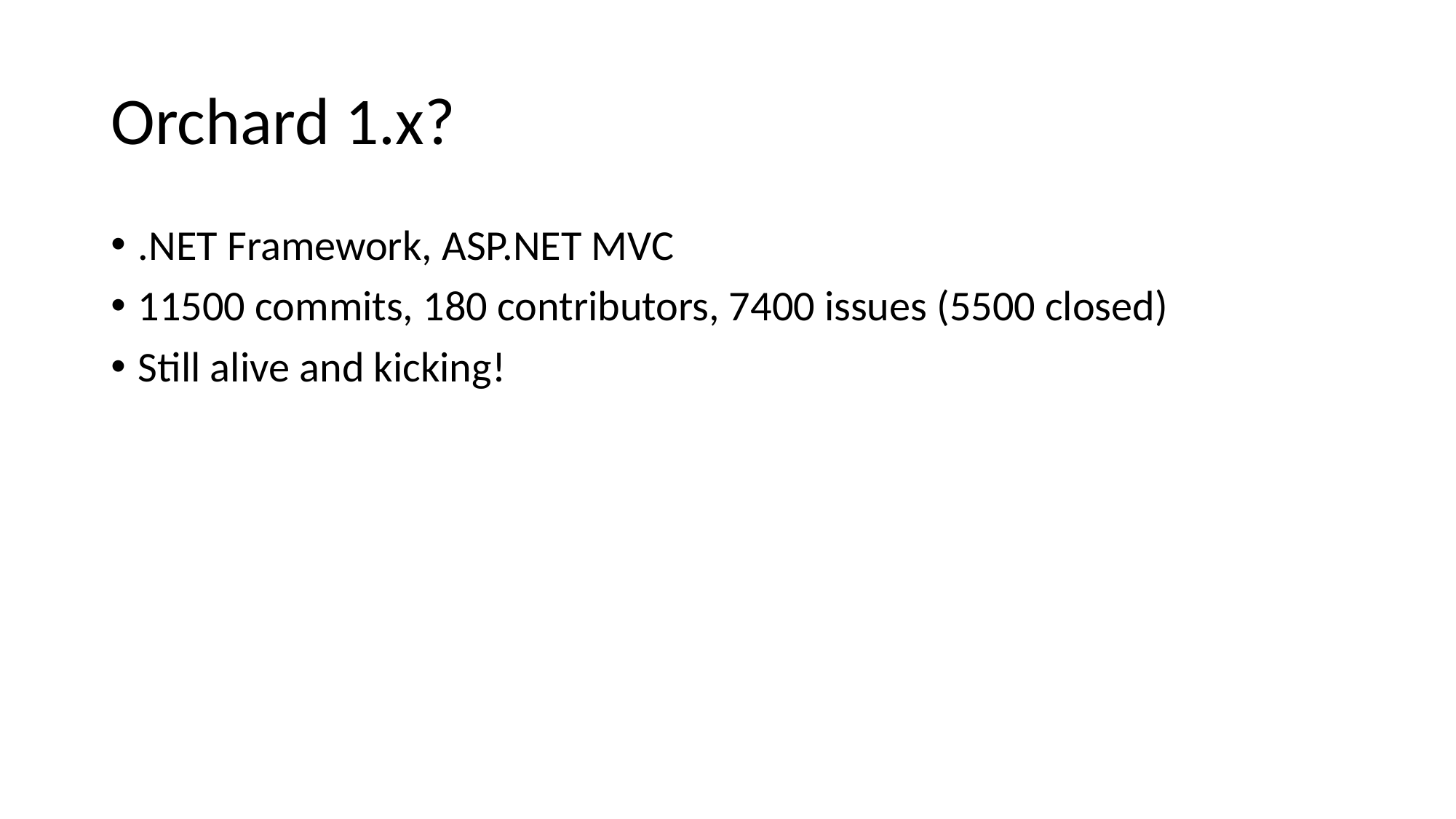

# Orchard 1.x?
.NET Framework, ASP.NET MVC
11500 commits, 180 contributors, 7400 issues (5500 closed)
Still alive and kicking!